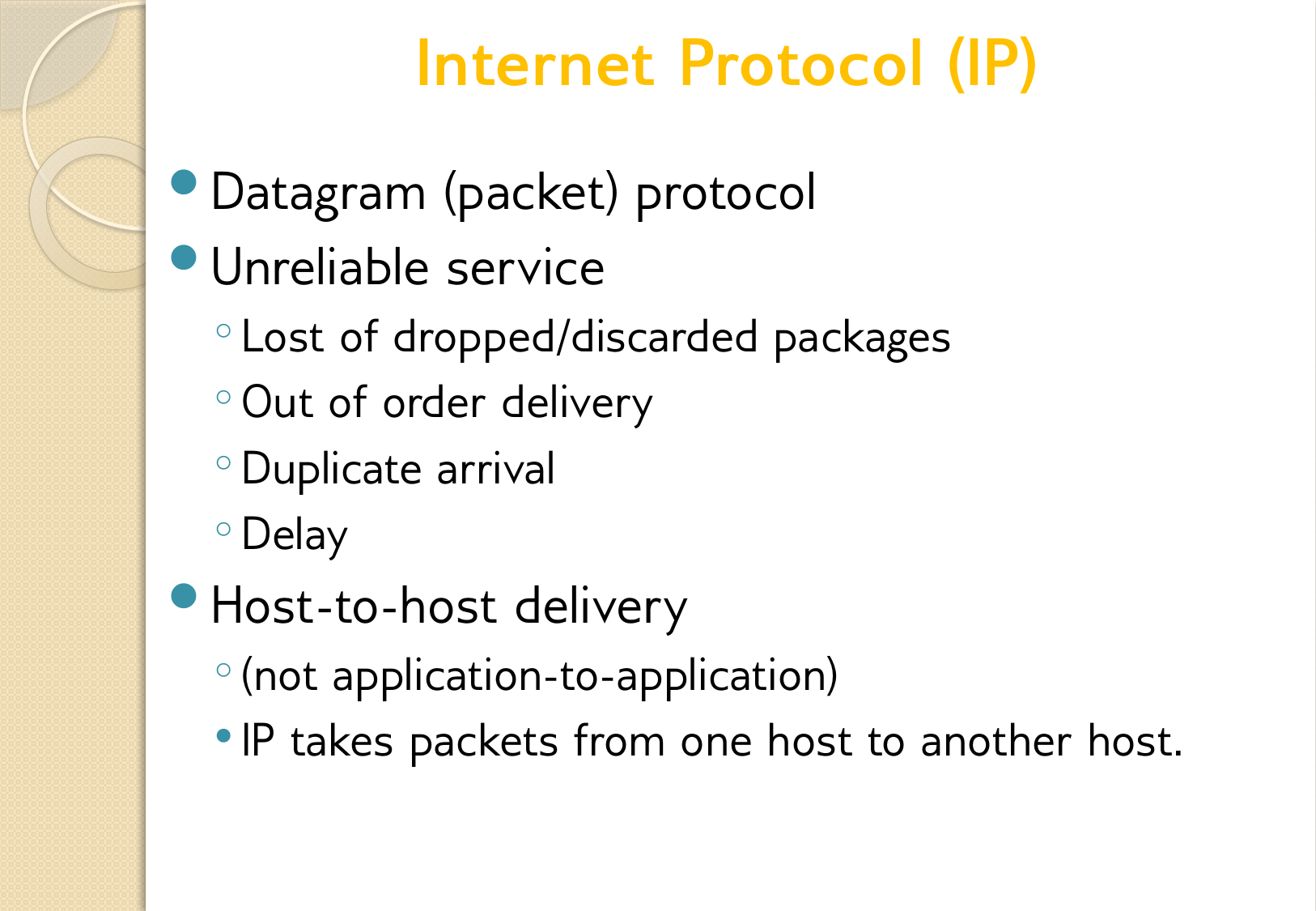

# Internet Protocol (IP)
Datagram (packet) protocol
Unreliable service
Lost of dropped/discarded packages
Out of order delivery
Duplicate arrival
Delay
Host-to-host delivery
(not application-to-application)
IP takes packets from one host to another host.